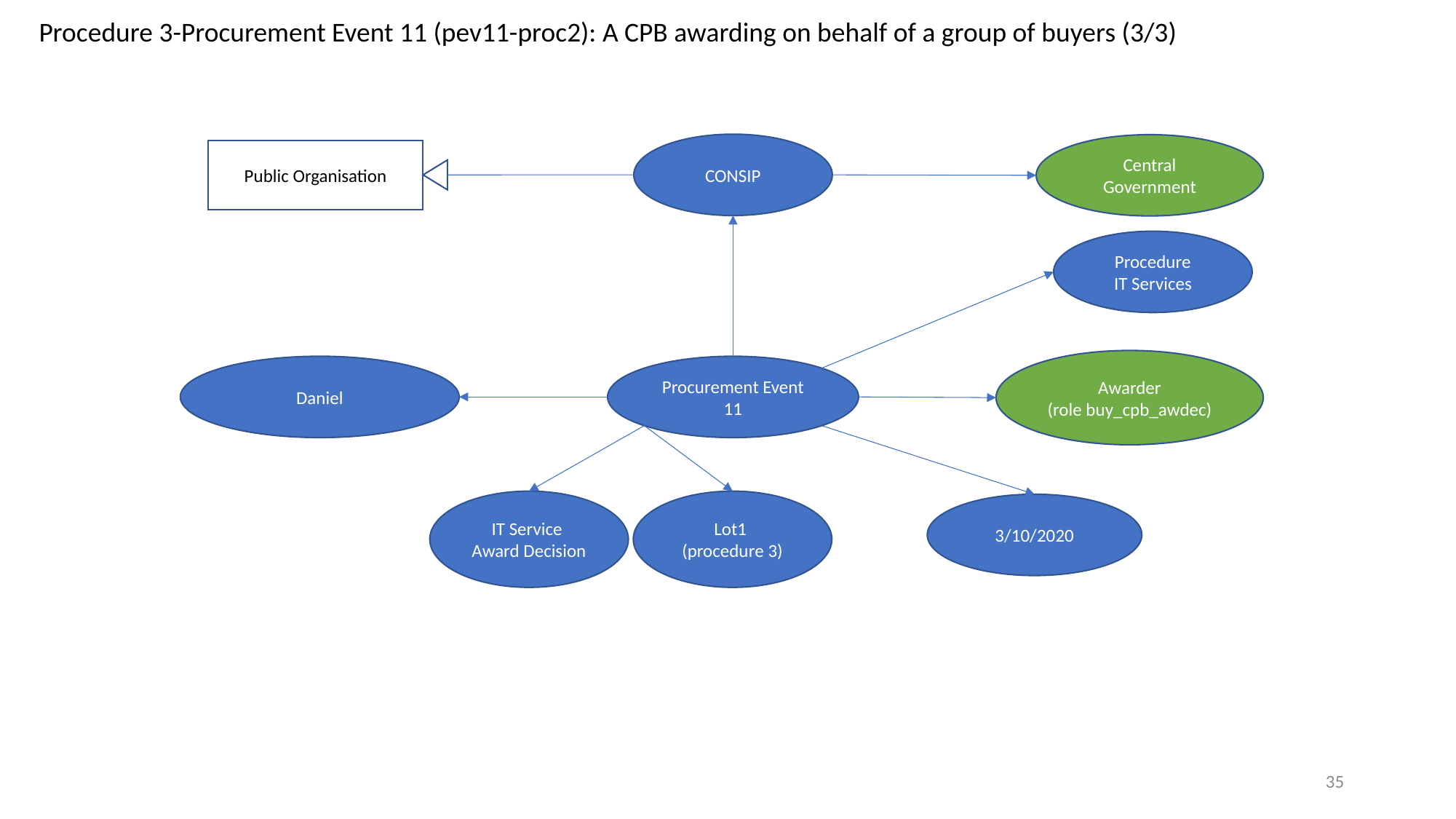

Procedure 3-Procurement Event 11 (pev11-proc2): A CPB awarding on behalf of a group of buyers (3/3)
CONSIP
Central Government
Public Organisation

Procedure
IT Services
Awarder
(role buy_cpb_awdec)
Daniel
Procurement Event 11
IT Service
Award Decision
Lot1
(procedure 3)
3/10/2020
35